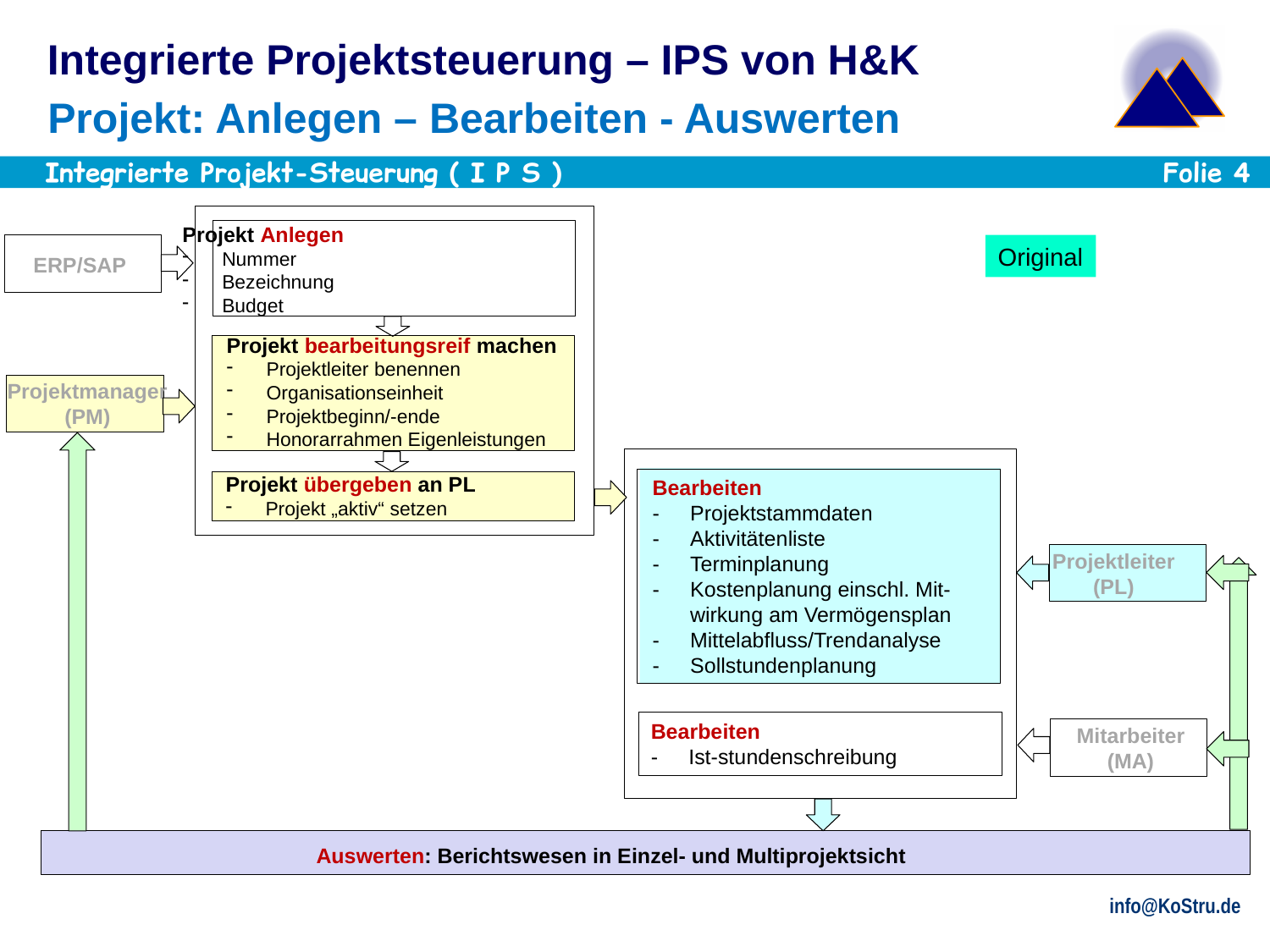

# Projekt: Anlegen – Bearbeiten - Auswerten

Projekt Anlegen
Nummer
Bezeichnung
Budget

Original
ERP/SAP

Projekt bearbeitungsreif machen
Projektleiter benennen
Organisationseinheit
Projektbeginn/-ende
Honorarrahmen Eigenleistungen

Projektmanager
(PM)

Projekt übergeben an PL
Projekt „aktiv“ setzen

Bearbeiten
- 	Projektstammdaten
-	Aktivitätenliste
-	Terminplanung
-	Kostenplanung einschl. Mit-
	wirkung am Vermögensplan
-	Mittelabfluss/Trendanalyse
-	Sollstundenplanung

Projektleiter
(PL)

Bearbeiten
- 	Ist-stundenschreibung
Mitarbeiter
(MA)

Auswerten: Berichtswesen in Einzel- und Multiprojektsicht